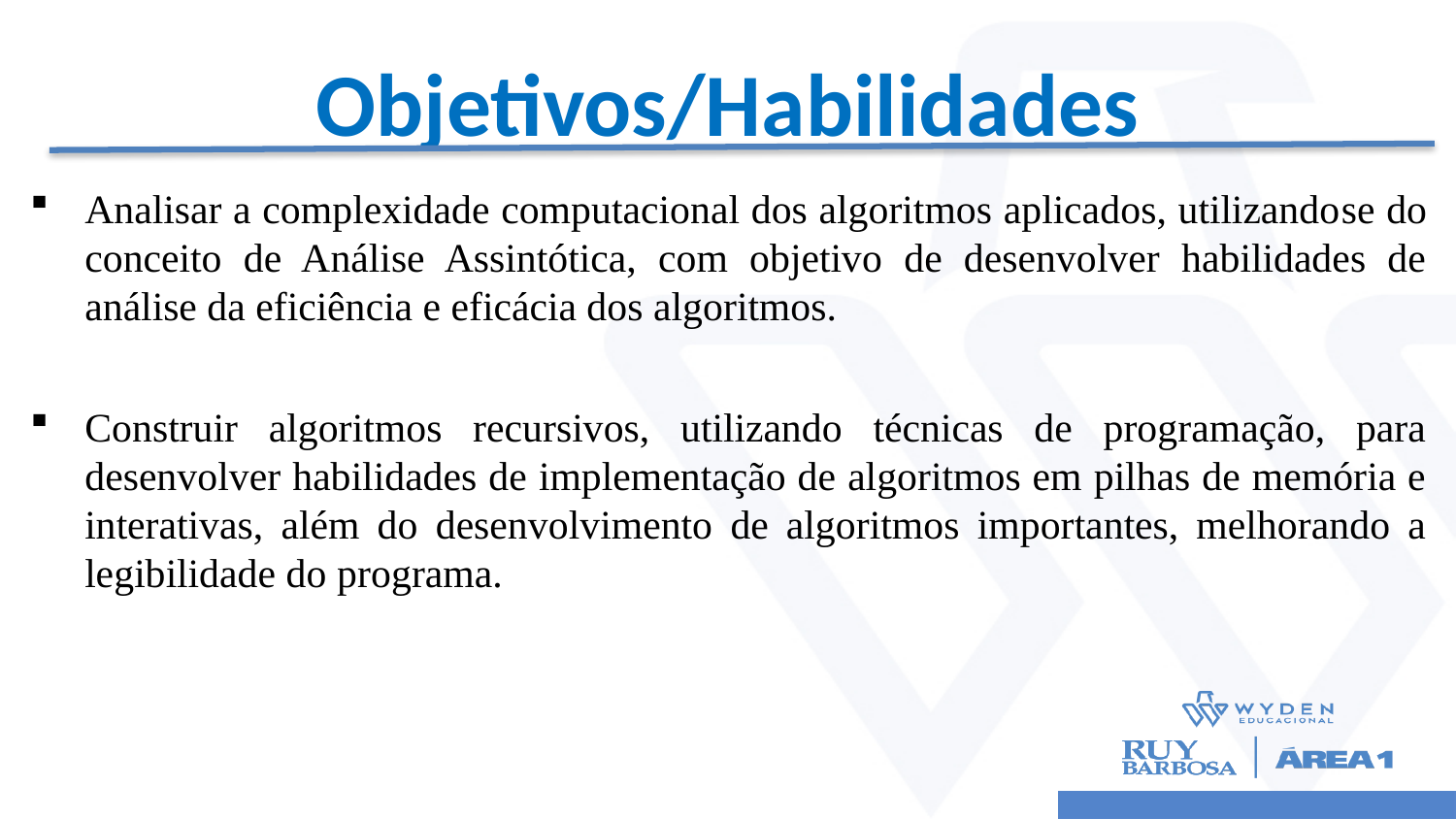

# Objetivos/Habilidades
Analisar a complexidade computacional dos algoritmos aplicados, utilizando­se do conceito de Análise Assintótica, com objetivo de desenvolver habilidades de análise da eficiência e eficácia dos algoritmos.

Construir algoritmos recursivos, utilizando técnicas de programação, para desenvolver habilidades de implementação de algoritmos em pilhas de memória e interativas, além do desenvolvimento de algoritmos importantes, melhorando a legibilidade do programa.